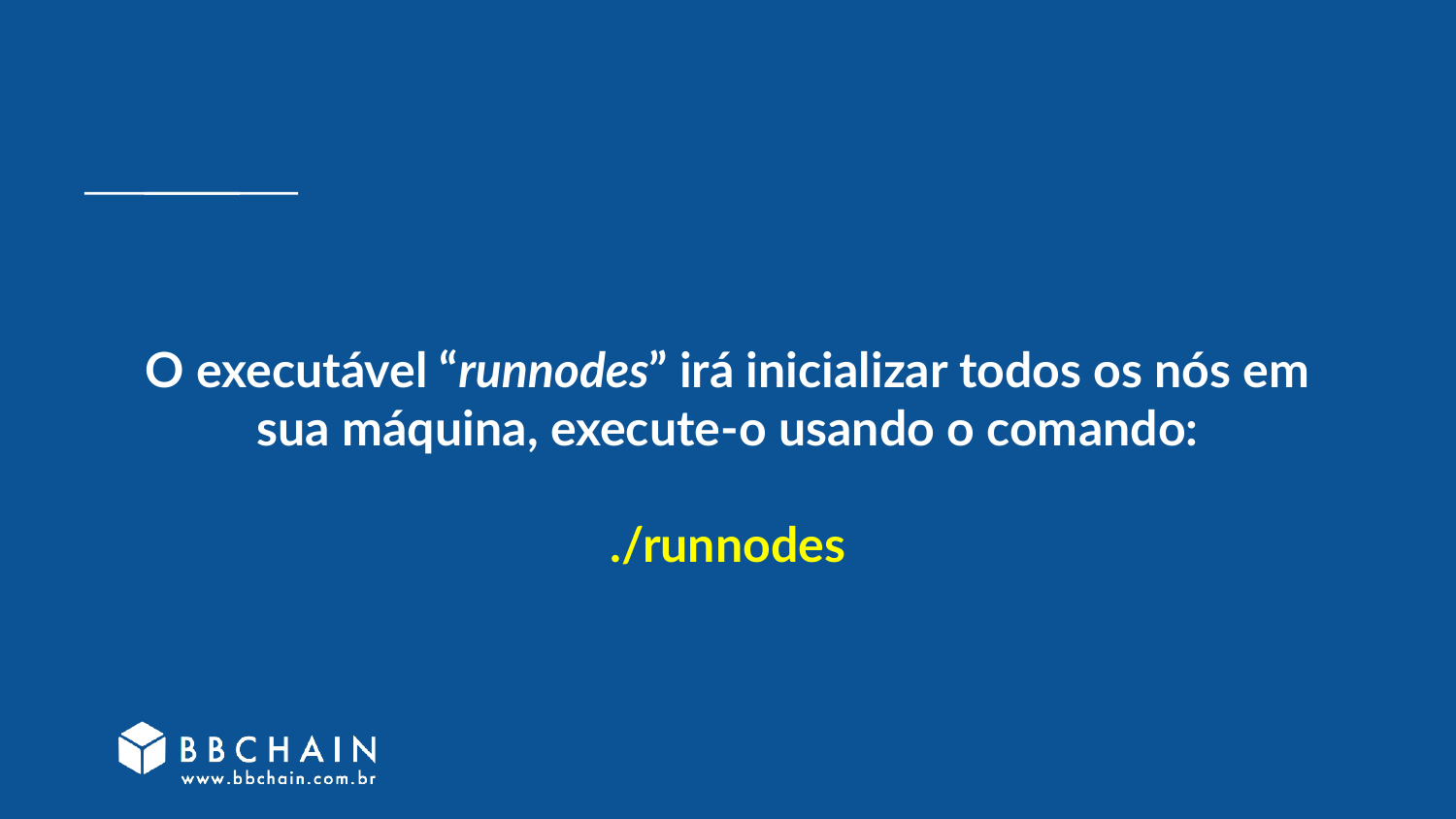

# O executável “runnodes” irá inicializar todos os nós em sua máquina, execute-o usando o comando:

./runnodes